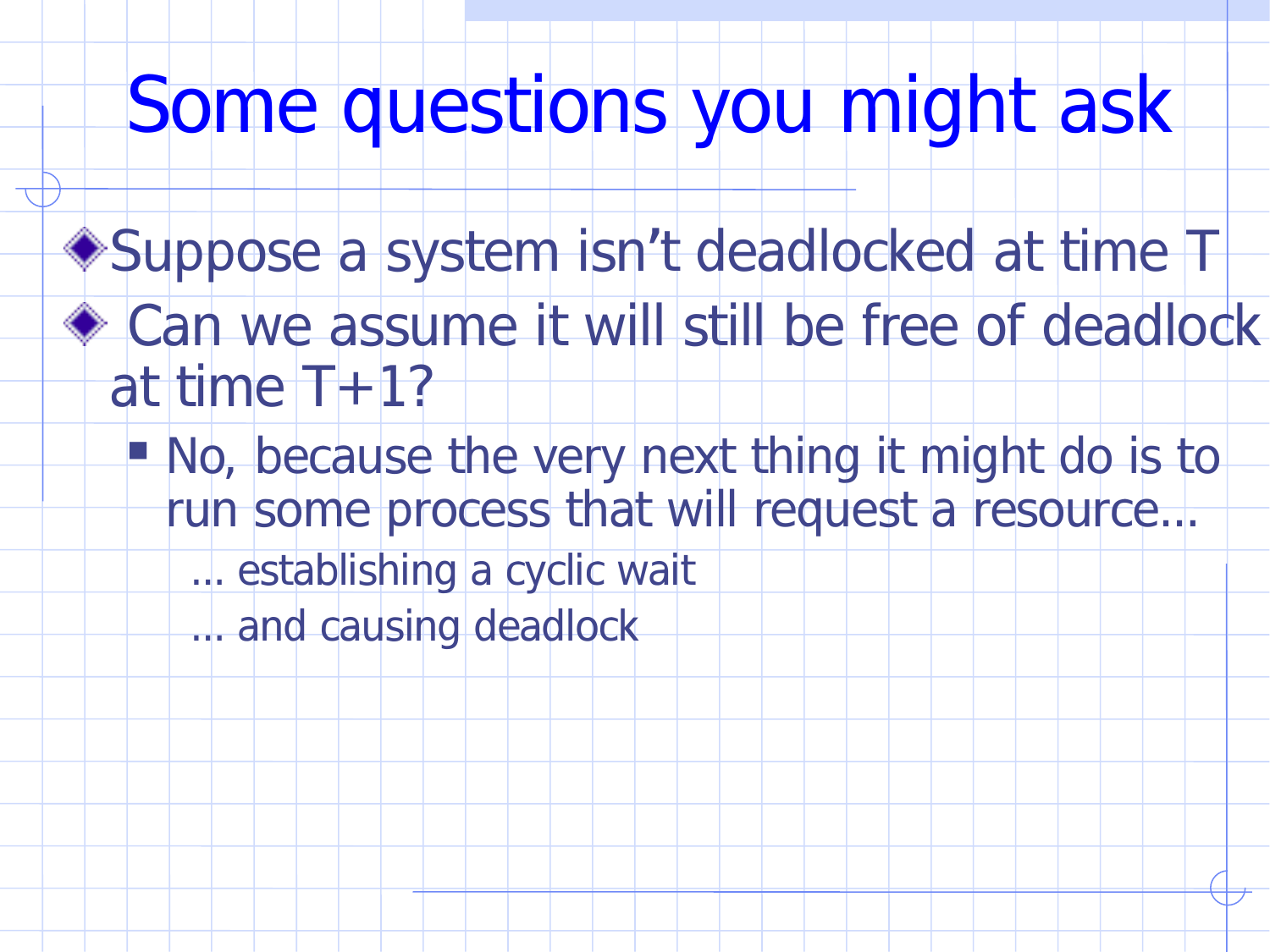

# Some questions you might ask
Suppose a system isn’t deadlocked at time T
 Can we assume it will still be free of deadlock at time T+1?
No, because the very next thing it might do is to run some process that will request a resource…
… establishing a cyclic wait
… and causing deadlock